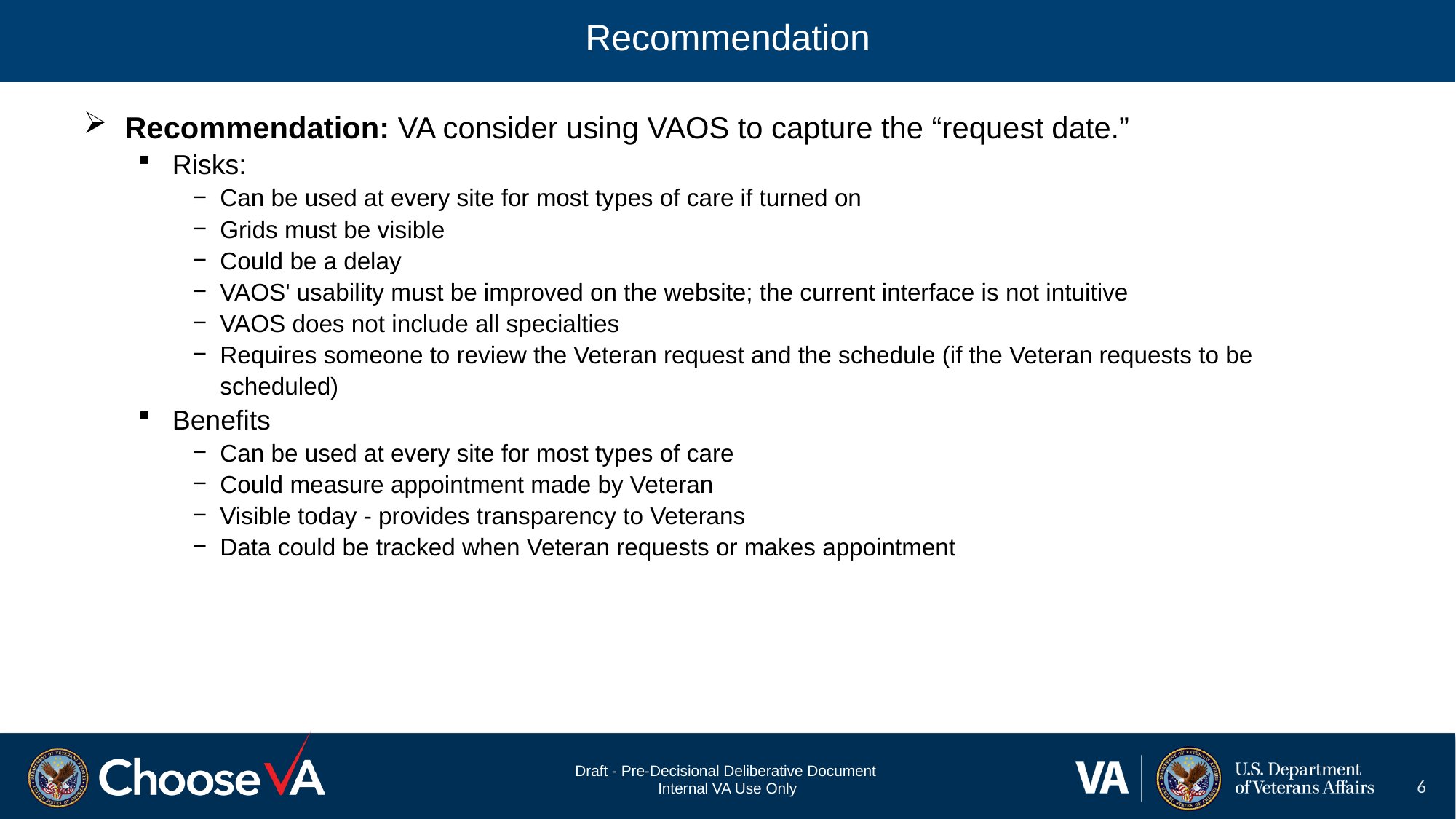

# Recommendation
Recommendation: VA consider using VAOS to capture the “request date.”
Risks:
Can be used at every site for most types of care if turned on
Grids must be visible
Could be a delay
VAOS' usability must be improved on the website; the current interface is not intuitive
VAOS does not include all specialties
Requires someone to review the Veteran request and the schedule (if the Veteran requests to be scheduled)
Benefits
Can be used at every site for most types of care
Could measure appointment made by Veteran
Visible today - provides transparency to Veterans
Data could be tracked when Veteran requests or makes appointment

6